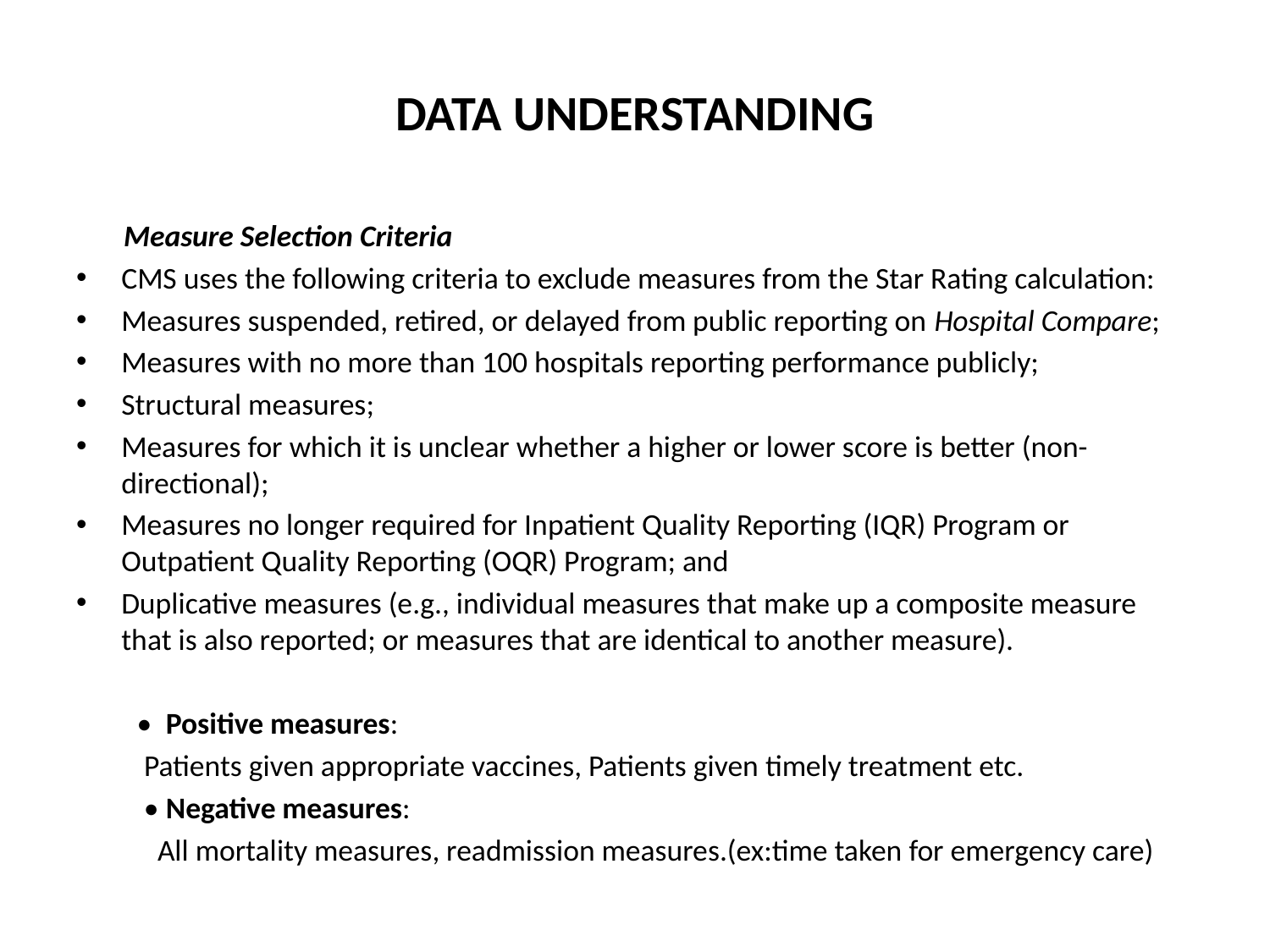

# DATA UNDERSTANDING

       Measure Selection Criteria
CMS uses the following criteria to exclude measures from the Star Rating calculation:
Measures suspended, retired, or delayed from public reporting on Hospital Compare;
Measures with no more than 100 hospitals reporting performance publicly;
Structural measures;
Measures for which it is unclear whether a higher or lower score is better (non-directional);
Measures no longer required for Inpatient Quality Reporting (IQR) Program or Outpatient Quality Reporting (OQR) Program; and
Duplicative measures (e.g., individual measures that make up a composite measure that is also reported; or measures that are identical to another measure).

         •  Positive measures:
          Patients given appropriate vaccines, Patients given timely treatment etc.
          • Negative measures:
            All mortality measures, readmission measures.(ex:time taken for emergency care)